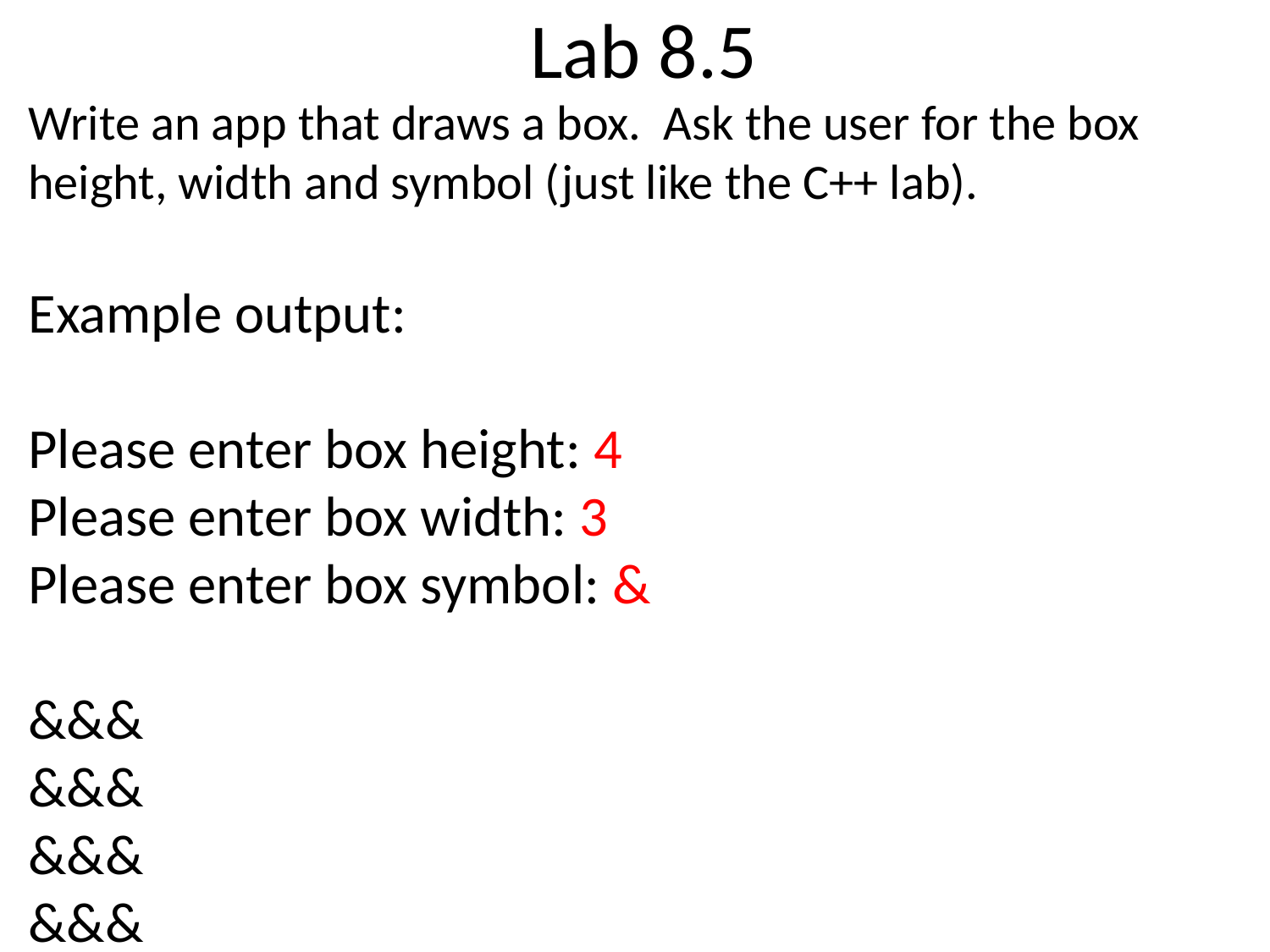

# Lab 8.5
Write an app that draws a box.  Ask the user for the box
height, width and symbol (just like the C++ lab).

Example output:

Please enter box height: 4
Please enter box width: 3
Please enter box symbol: &

&&&
&&&
&&&
&&&